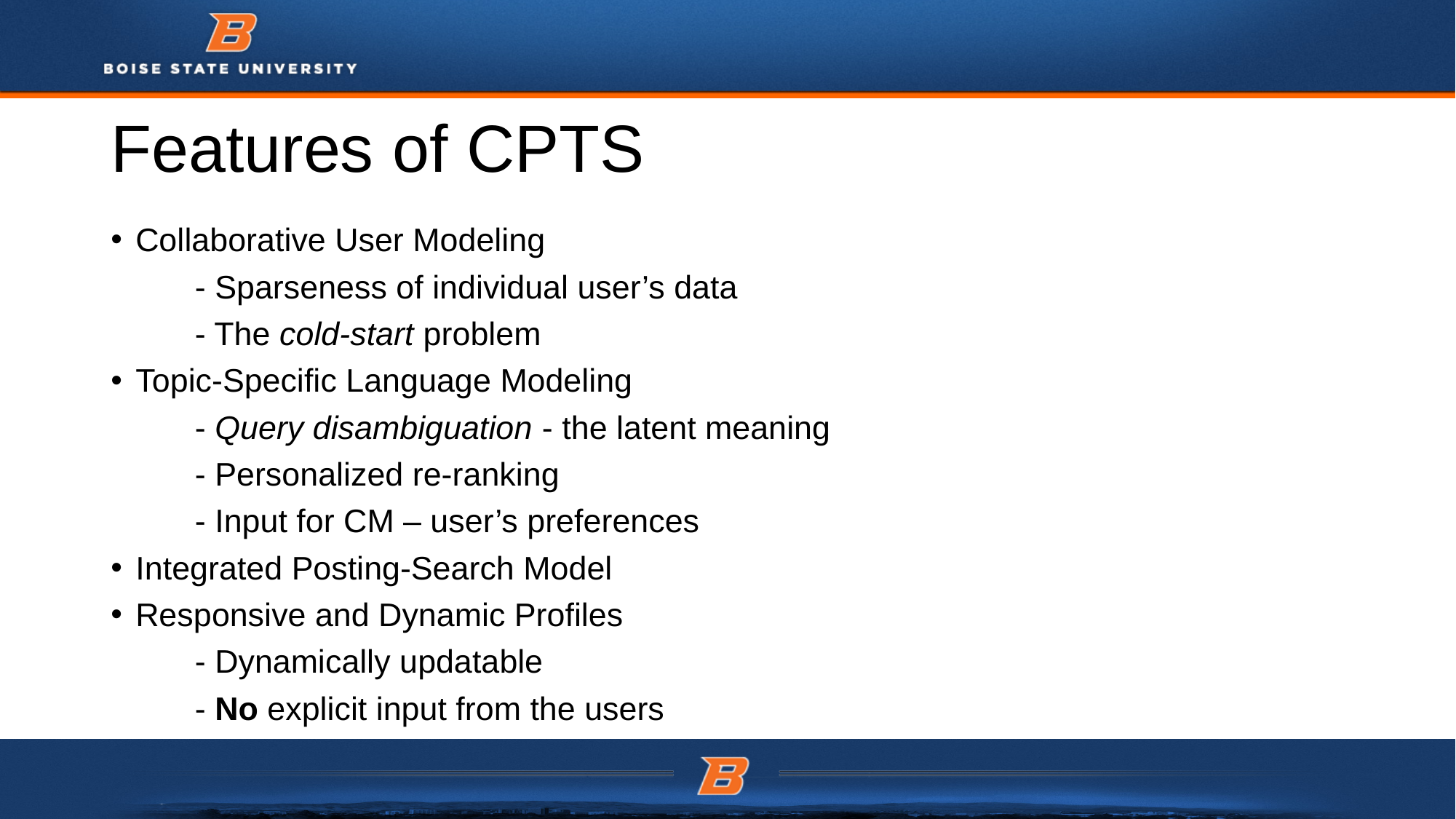

# Features of CPTS
Collaborative User Modeling
	- Sparseness of individual user’s data
	- The cold-start problem
Topic-Specific Language Modeling
	- Query disambiguation - the latent meaning
	- Personalized re-ranking
 	- Input for CM – user’s preferences
Integrated Posting-Search Model
Responsive and Dynamic Profiles
	- Dynamically updatable
	- No explicit input from the users